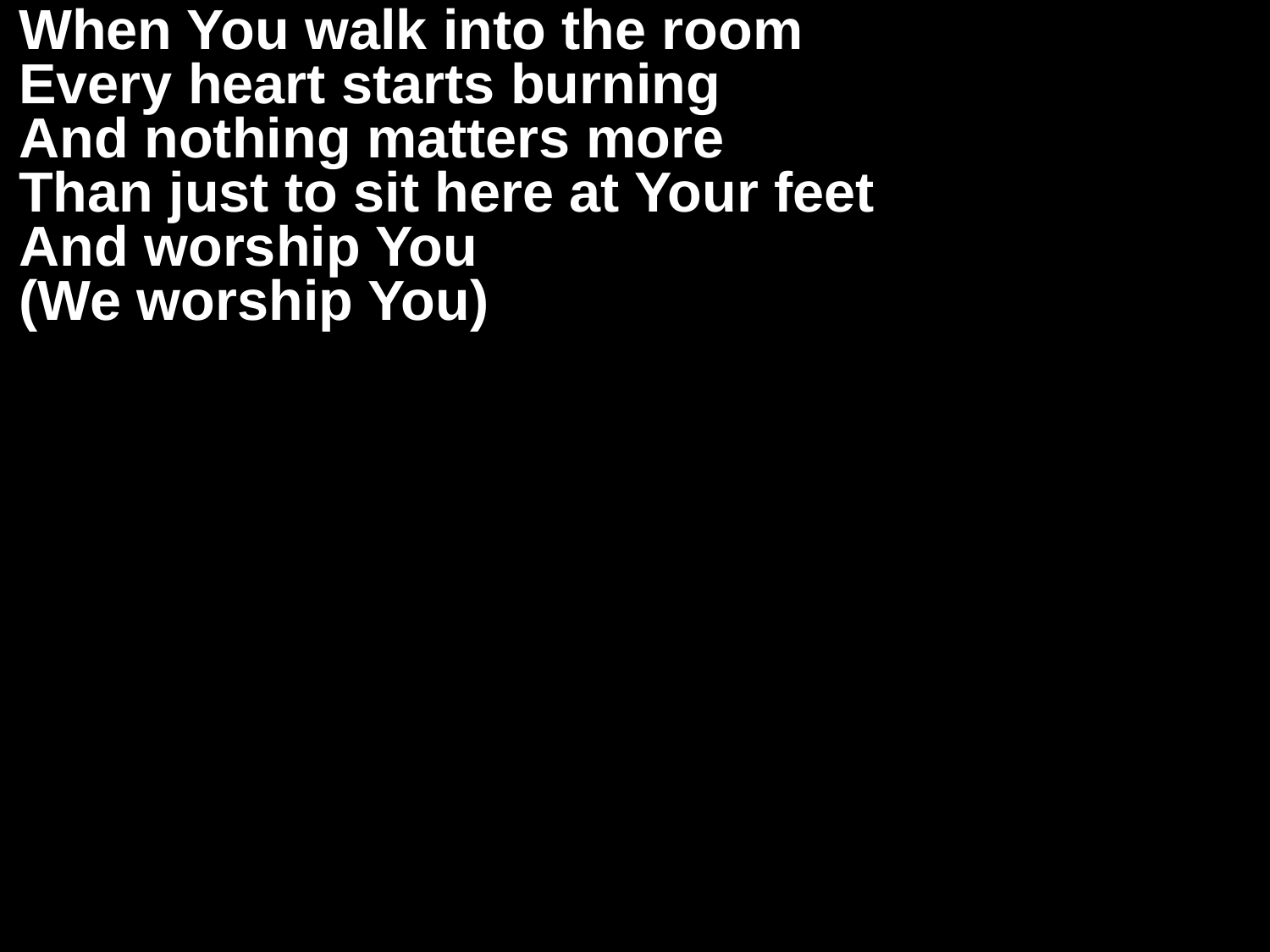

When You walk into the room
Every heart starts burning
And nothing matters more
Than just to sit here at Your feet
And worship You
(We worship You)